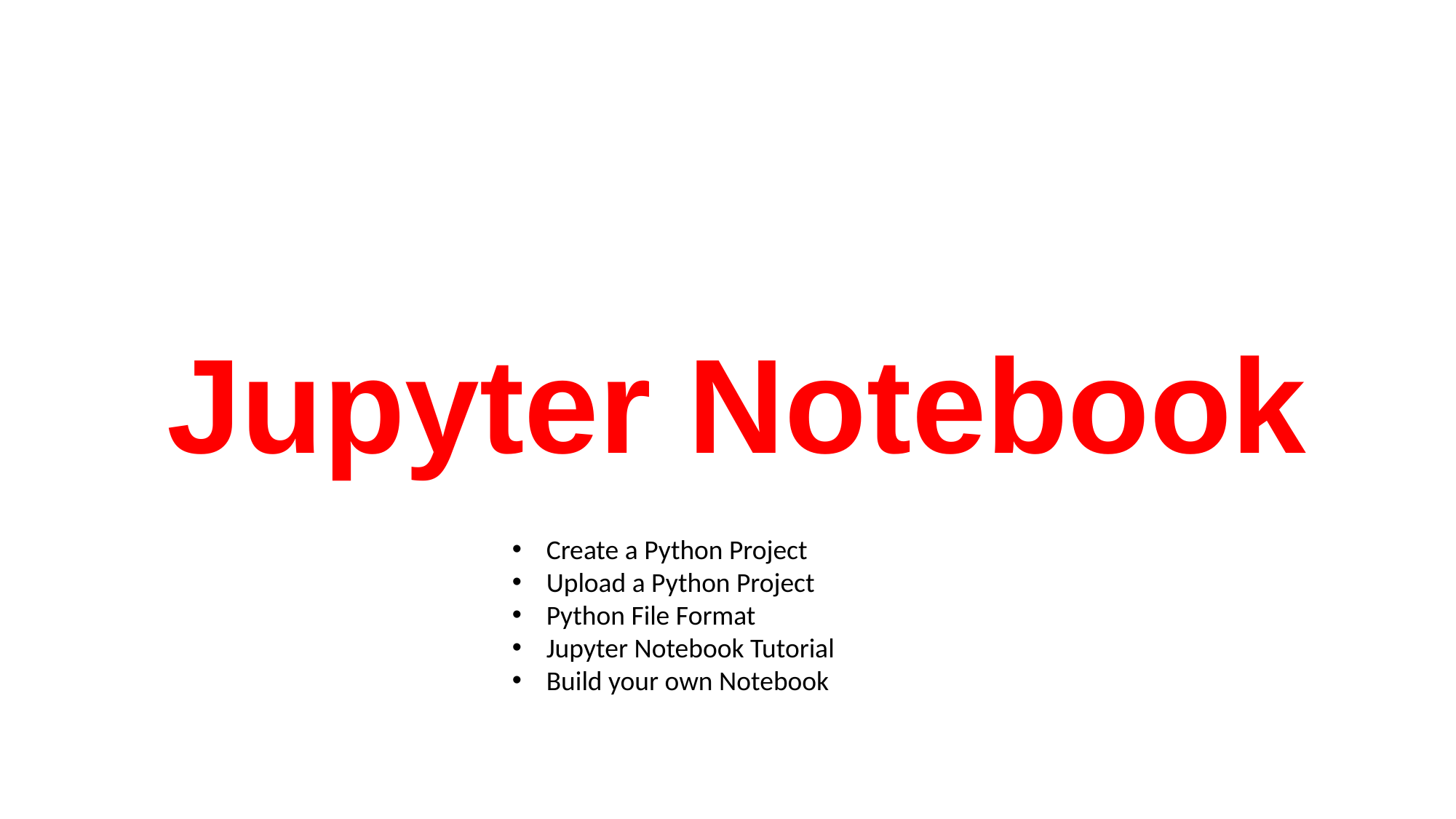

# Jupyter Notebook
Create a Python Project
Upload a Python Project
Python File Format
Jupyter Notebook Tutorial
Build your own Notebook